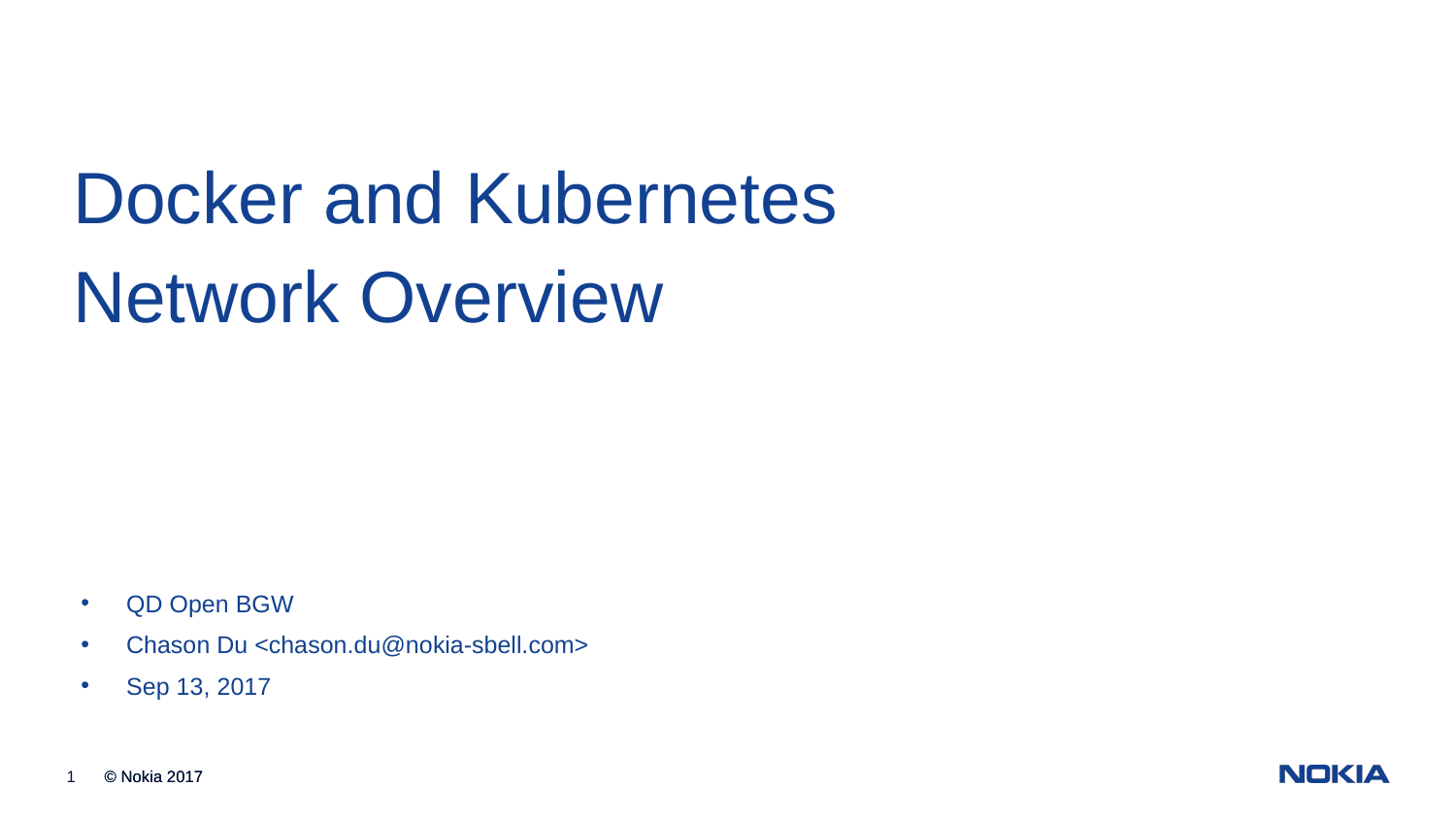

Docker and Kubernetes
Network Overview
QD Open BGW
Chason Du <chason.du@nokia-sbell.com>
Sep 13, 2017